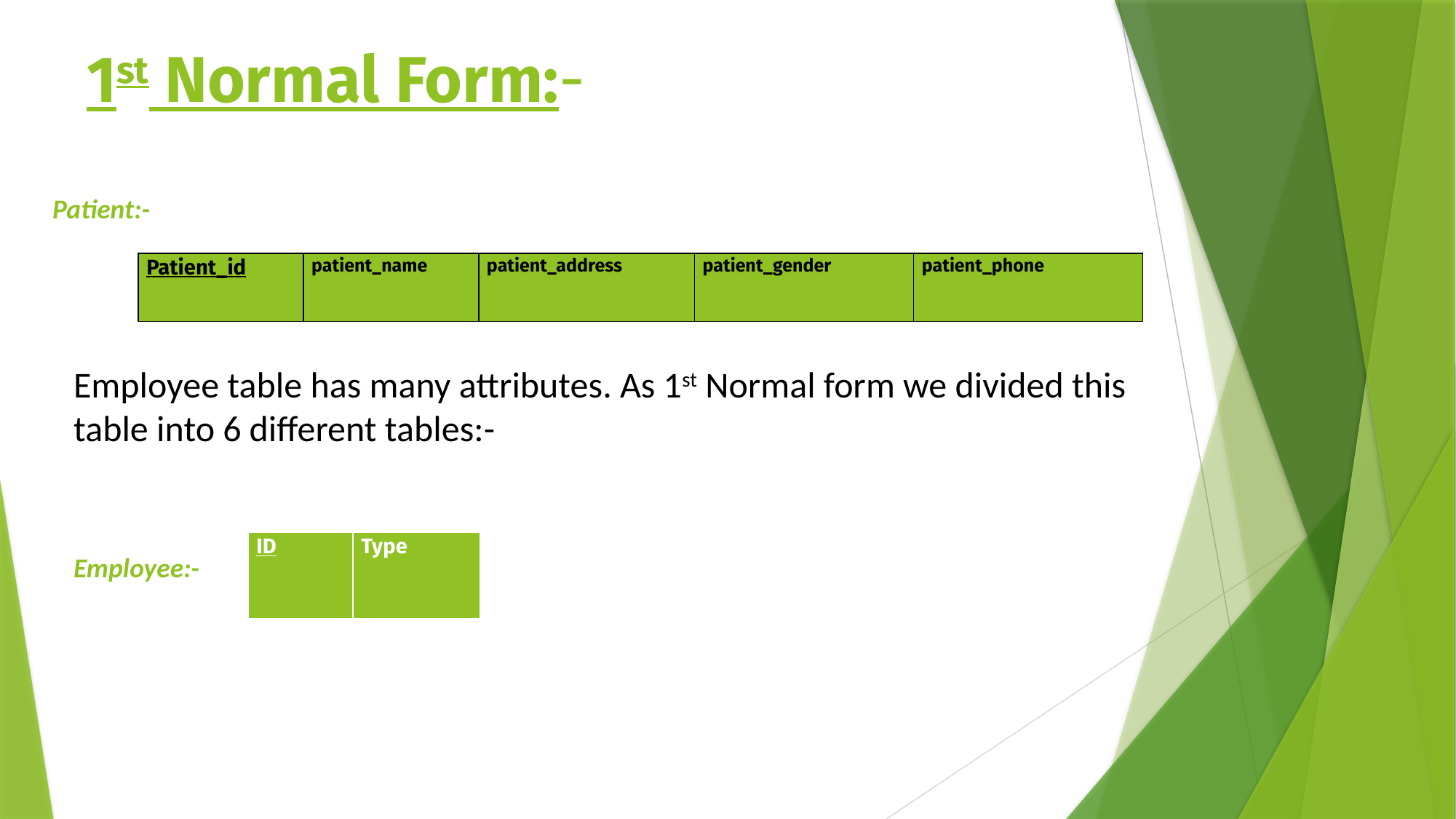

# 1st Normal Form:-
Patient:-

| Patient\_id | patient\_name | patient\_address | patient\_gender | patient\_phone |
| --- | --- | --- | --- | --- |
Employee table has many attributes. As 1st Normal form we divided this table into 6 different tables:-

Employee:-

| ID | Type |
| --- | --- |
Patient_id